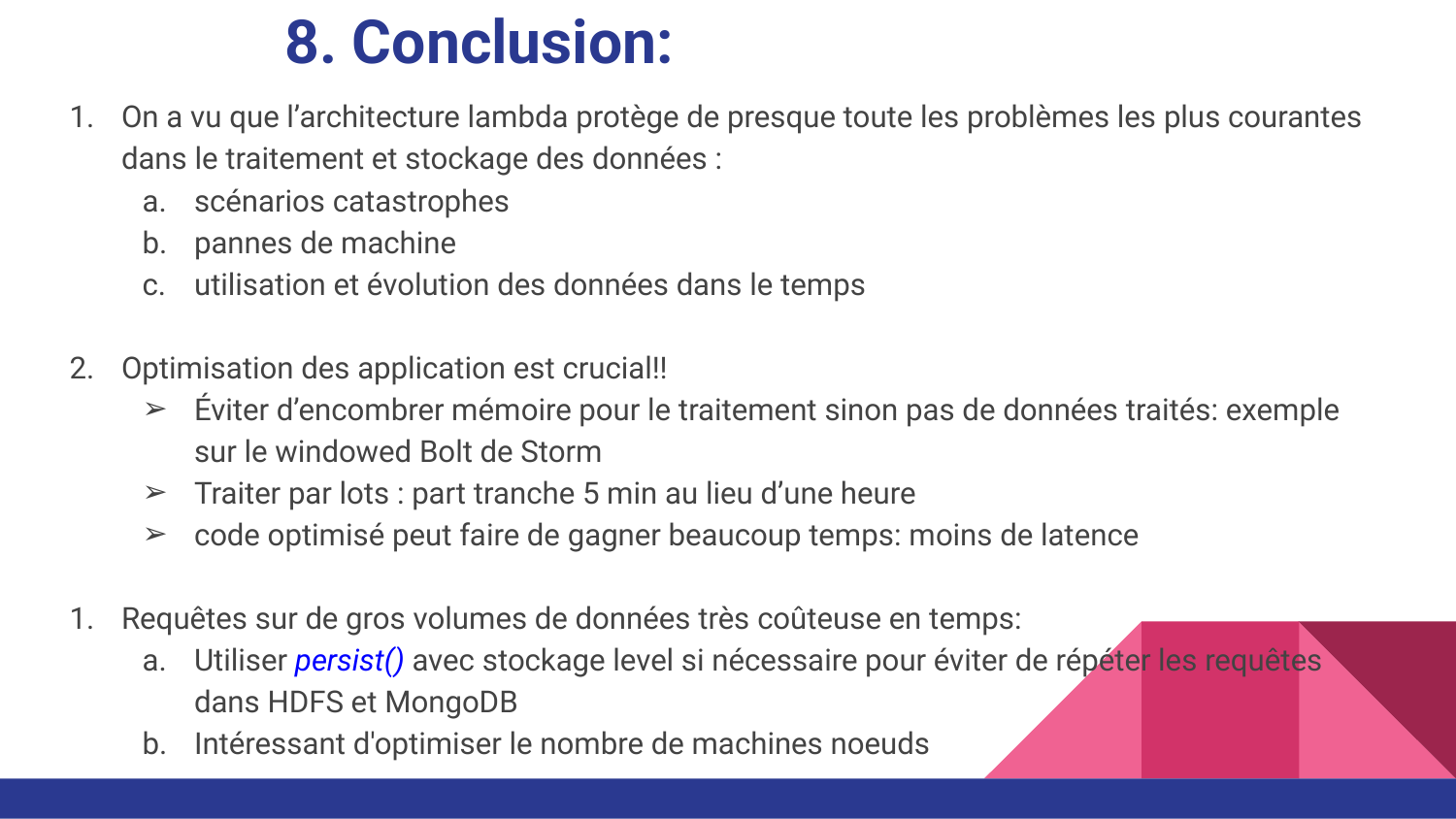

# 8. Conclusion:
On a vu que l’architecture lambda protège de presque toute les problèmes les plus courantes dans le traitement et stockage des données :
scénarios catastrophes
pannes de machine
utilisation et évolution des données dans le temps

Optimisation des application est crucial!!
Éviter d’encombrer mémoire pour le traitement sinon pas de données traités: exemple sur le windowed Bolt de Storm
Traiter par lots : part tranche 5 min au lieu d’une heure
code optimisé peut faire de gagner beaucoup temps: moins de latence

Requêtes sur de gros volumes de données très coûteuse en temps:
Utiliser persist() avec stockage level si nécessaire pour éviter de répéter les requêtes dans HDFS et MongoDB
Intéressant d'optimiser le nombre de machines noeuds